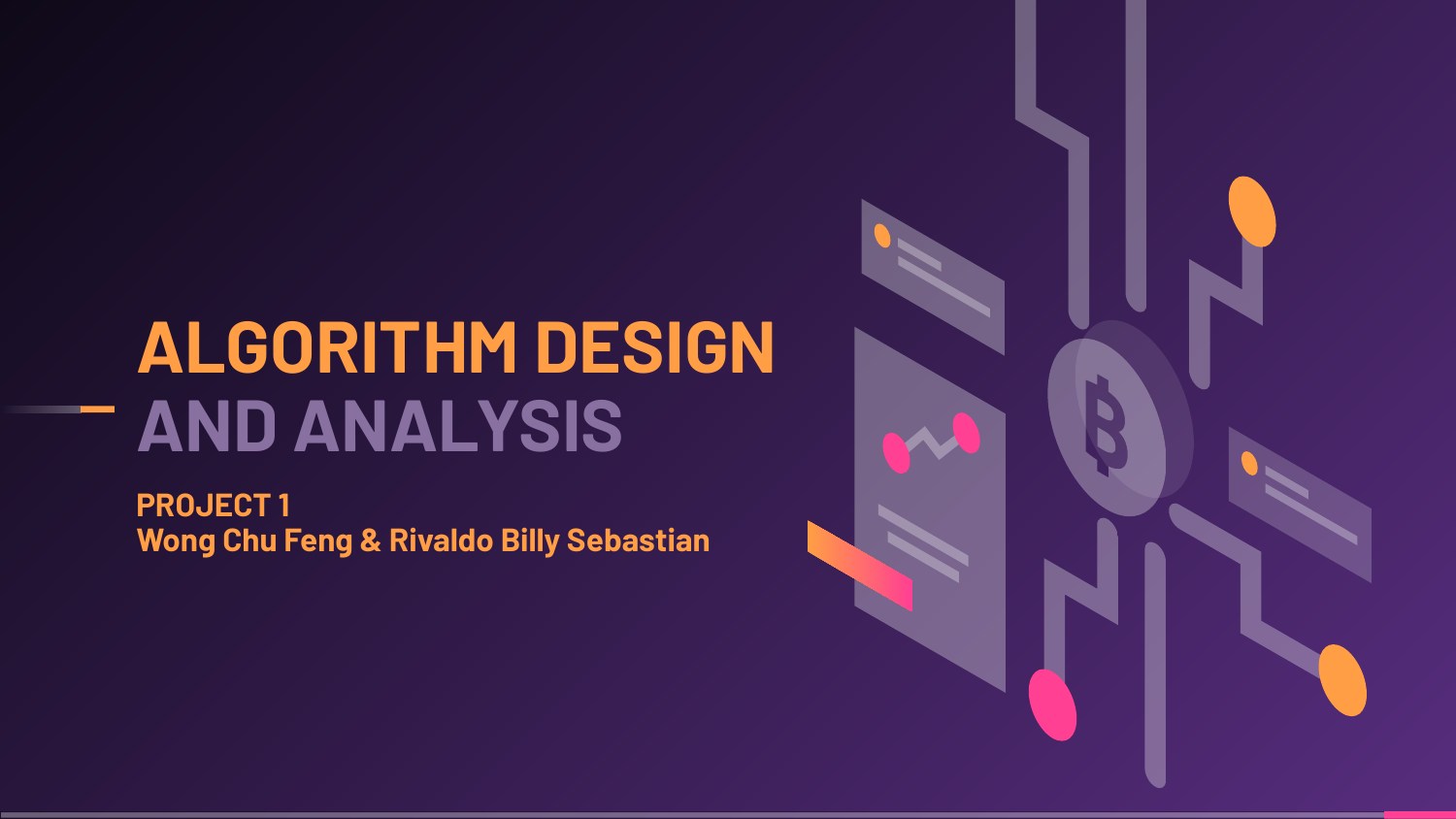

# ALGORITHM DESIGN
AND ANALYSIS

PROJECT 1
Wong Chu Feng & Rivaldo Billy Sebastian